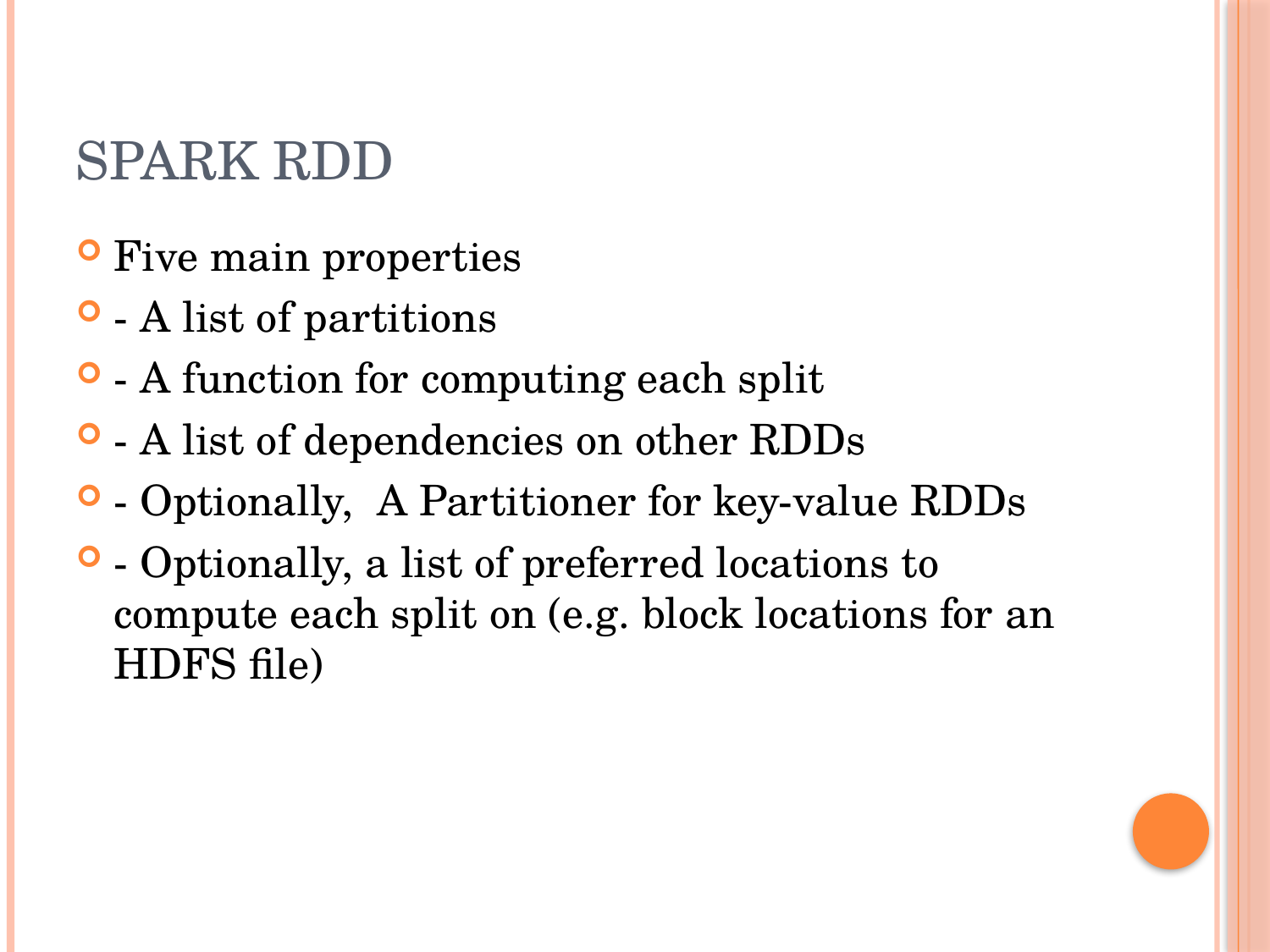

# Spark rdd
Five main properties
- A list of partitions
- A function for computing each split
- A list of dependencies on other RDDs
- Optionally,  A Partitioner for key-value RDDs
- Optionally, a list of preferred locations to compute each split on (e.g. block locations for an HDFS file)